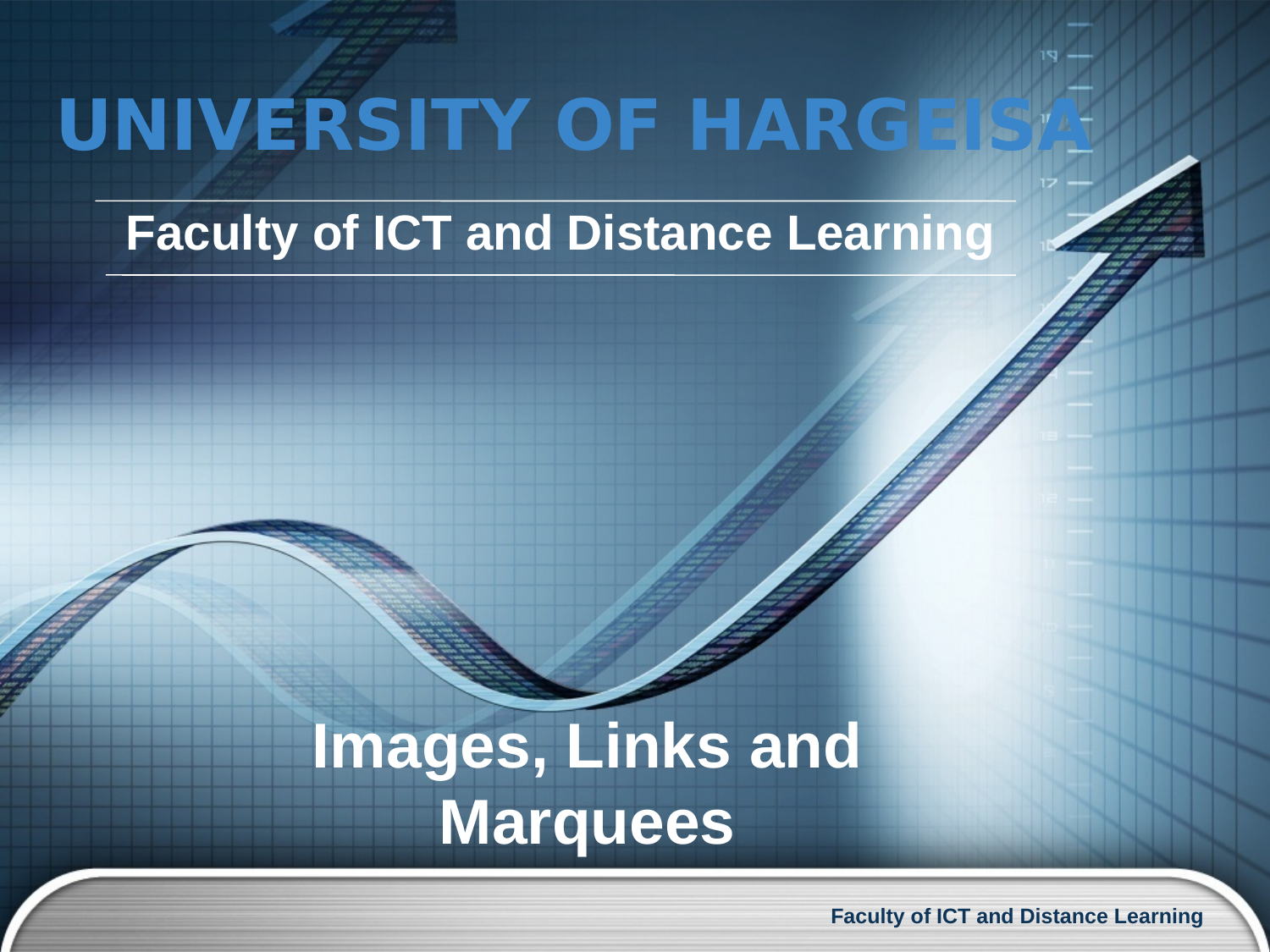

# UNIVERSITY OF HARGEISA
Faculty of ICT and Distance Learning

Images, Links and Marquees
Faculty of ICT and Distance Learning